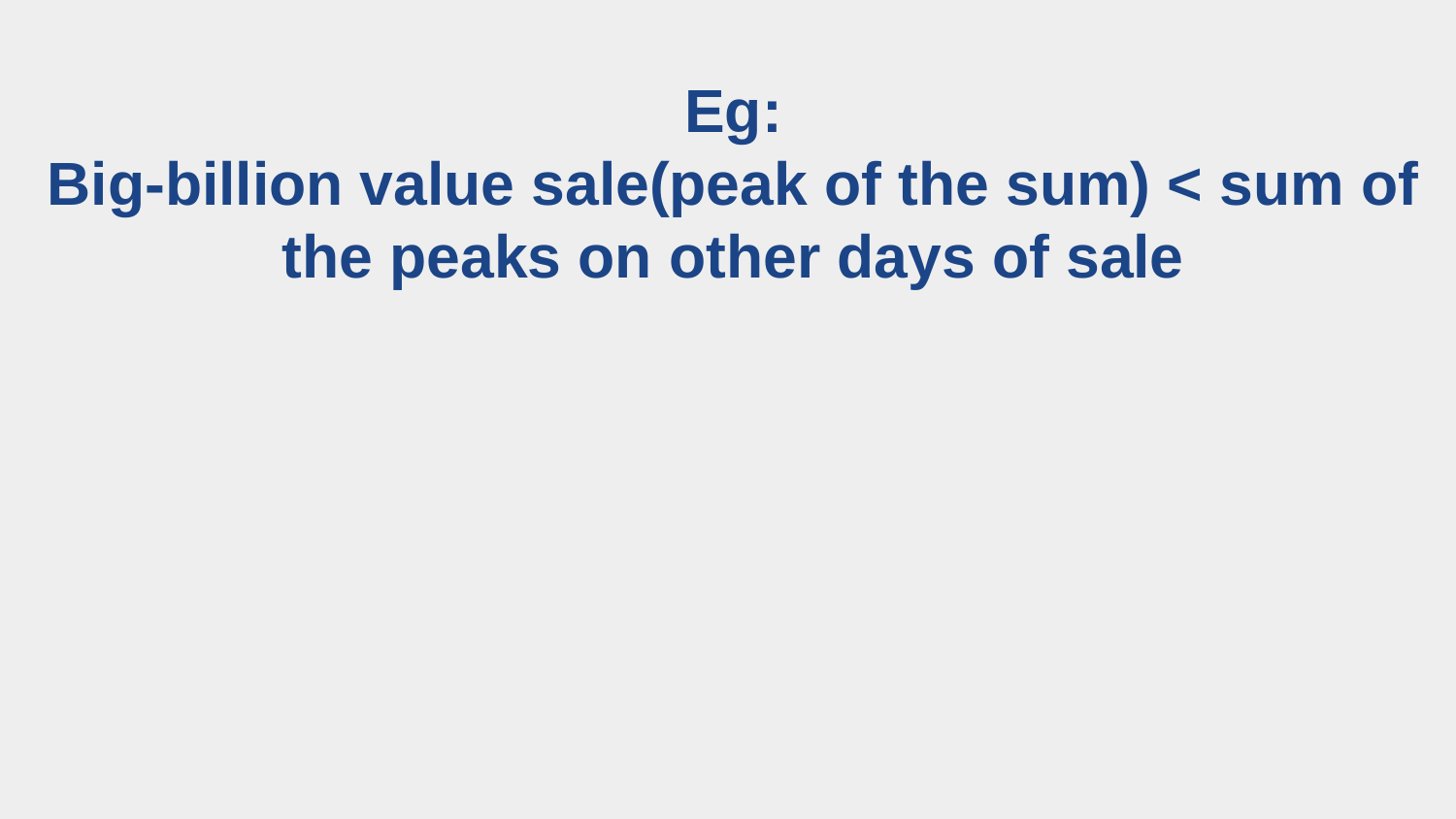

# Eg: Big-billion value sale(peak of the sum) < sum of the peaks on other days of sale